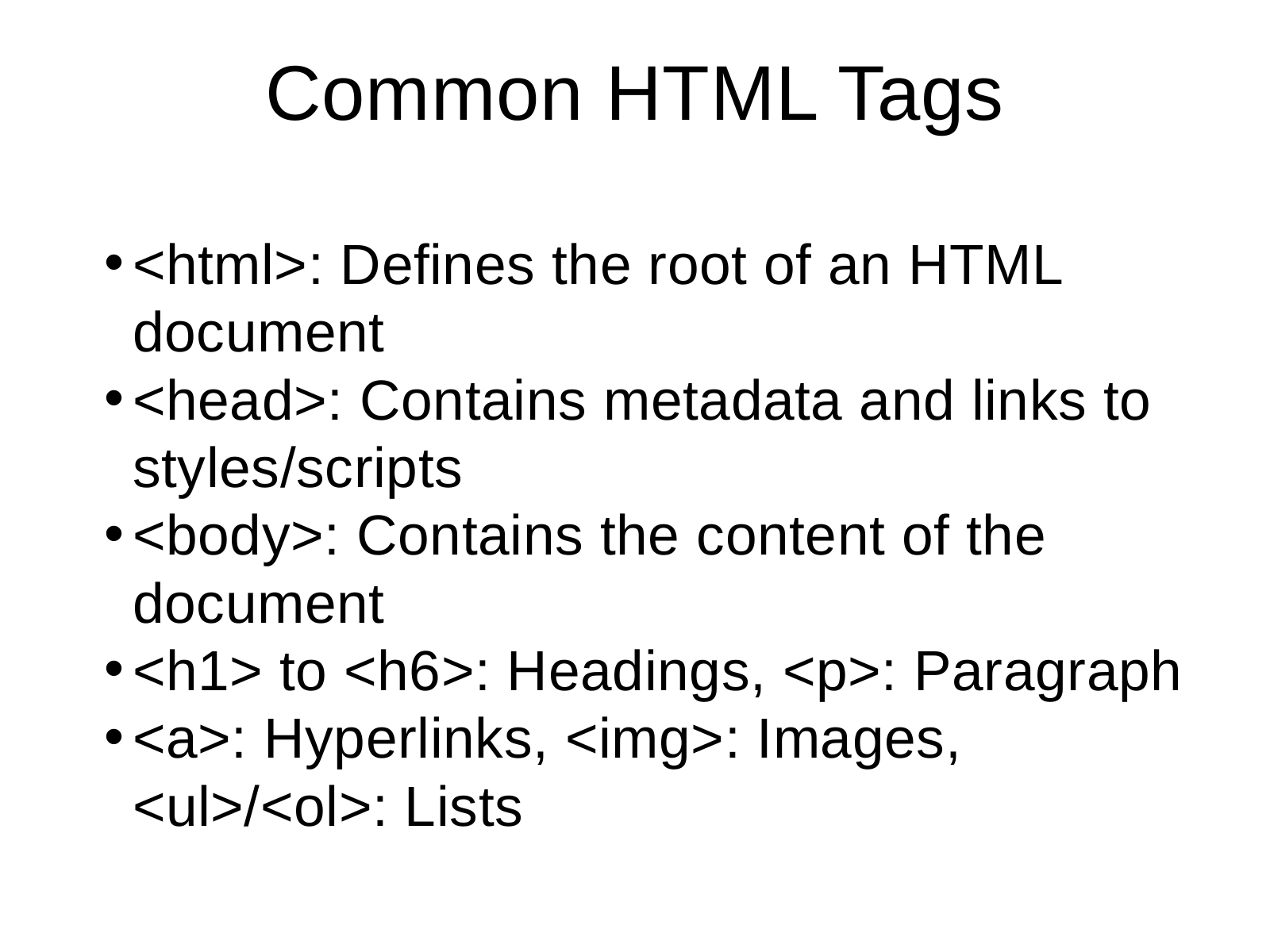

Common HTML Tags
<html>: Defines the root of an HTML document
<head>: Contains metadata and links to styles/scripts
<body>: Contains the content of the document
<h1> to <h6>: Headings, <p>: Paragraph
<a>: Hyperlinks, <img>: Images, <ul>/<ol>: Lists